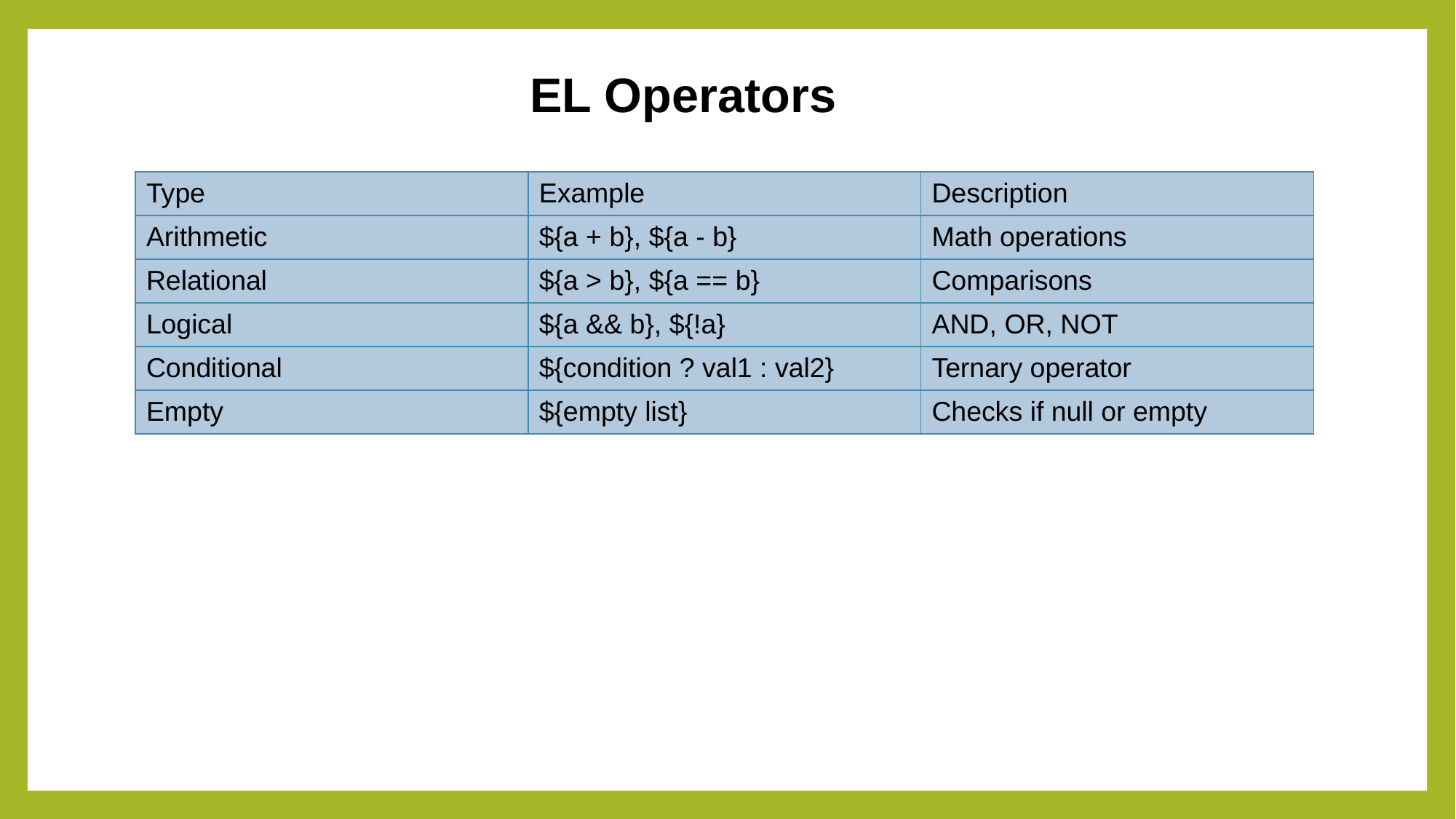

EL Operators
| Type | Example | Description |
| --- | --- | --- |
| Arithmetic | ${a + b}, ${a - b} | Math operations |
| Relational | ${a > b}, ${a == b} | Comparisons |
| Logical | ${a && b}, ${!a} | AND, OR, NOT |
| Conditional | ${condition ? val1 : val2} | Ternary operator |
| Empty | ${empty list} | Checks if null or empty |